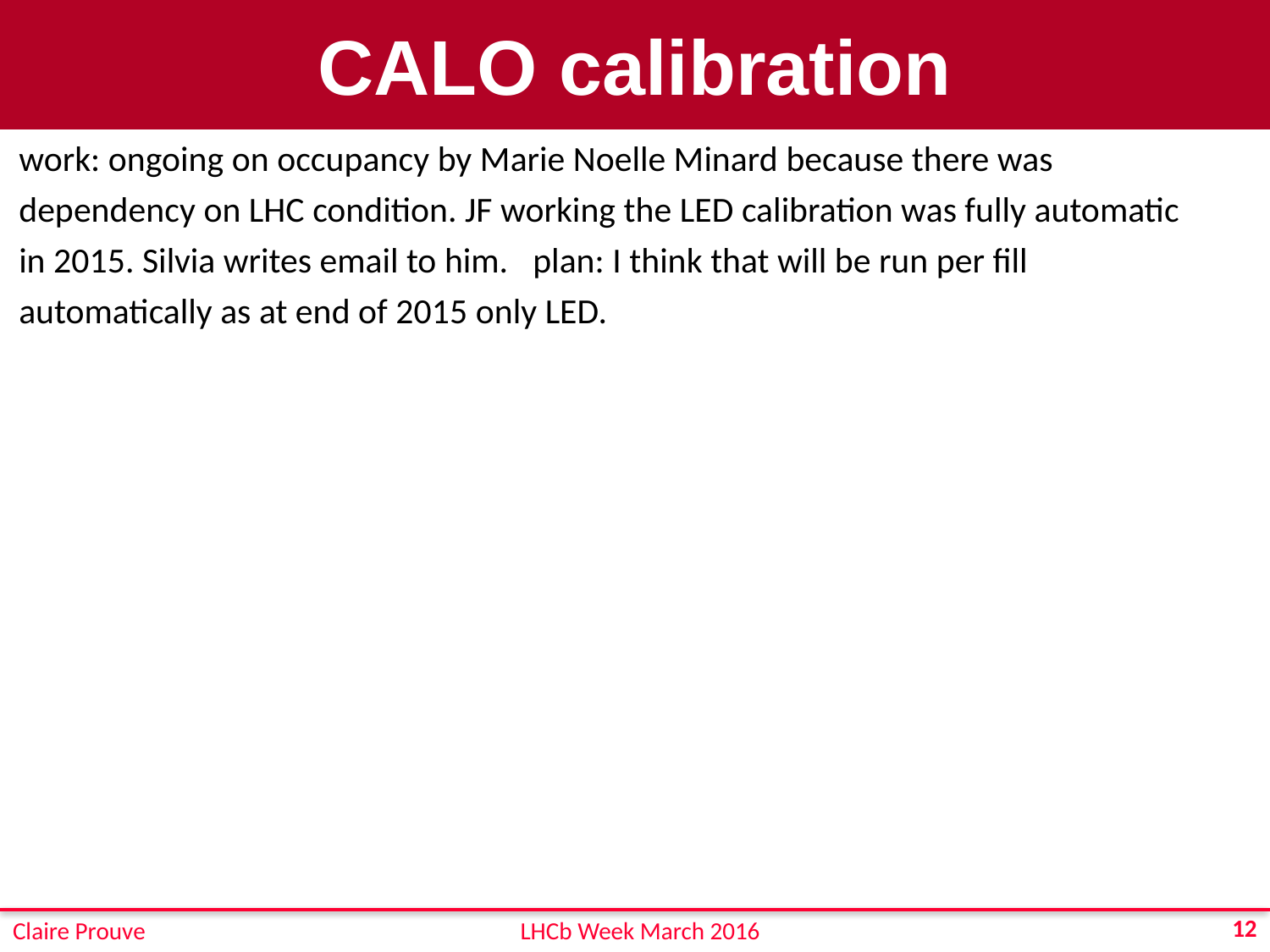

# CALO calibration
work: ongoing on occupancy by Marie Noelle Minard because there was dependency on LHC condition. JF working the LED calibration was fully automatic in 2015. Silvia writes email to him.   plan: I think that will be run per fill automatically as at end of 2015 only LED.
12
Claire Prouve
LHCb Week March 2016